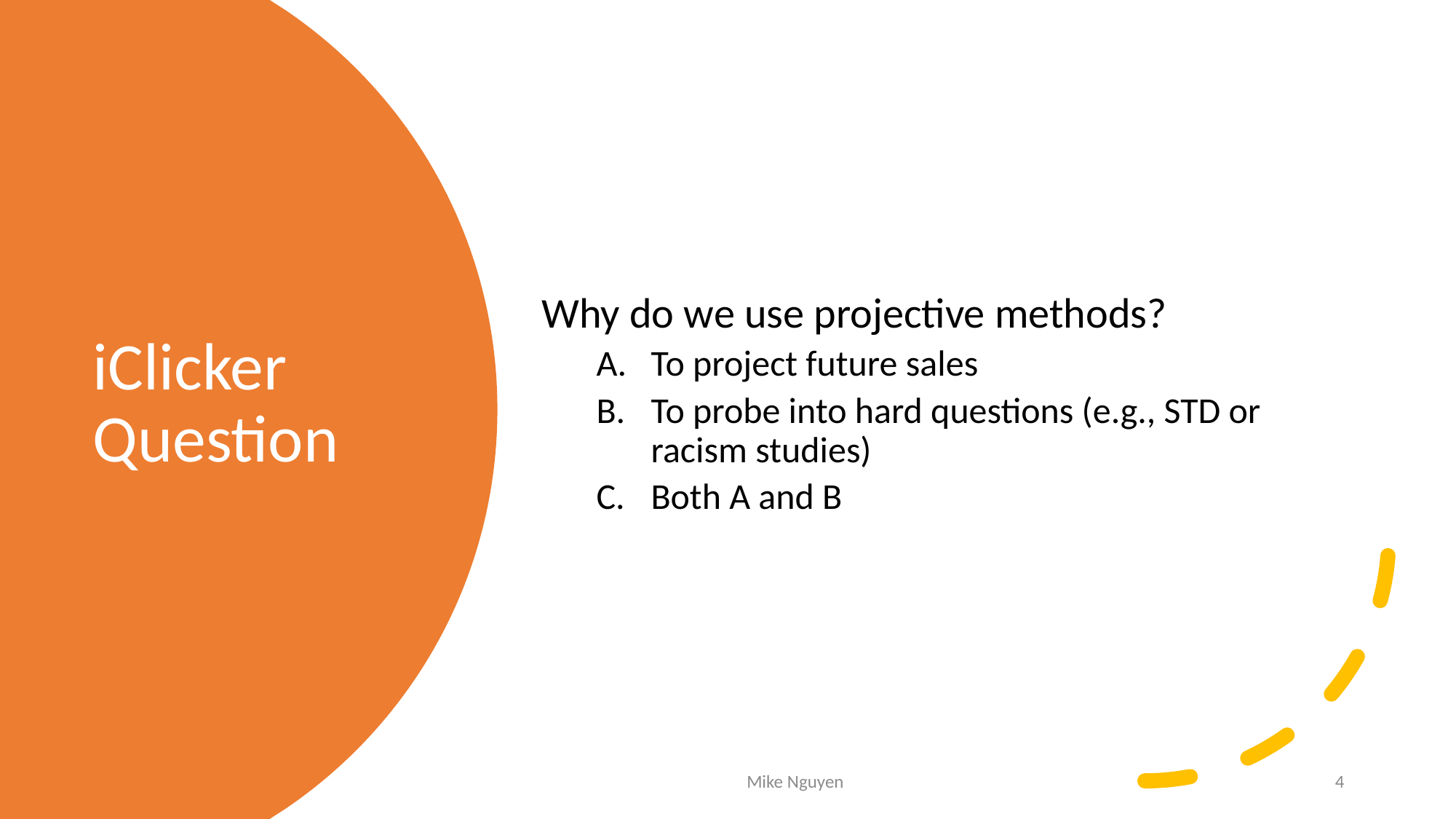

Why do we use projective methods?
To project future sales
To probe into hard questions (e.g., STD or racism studies)
Both A and B
# iClicker Question

Mike Nguyen
4